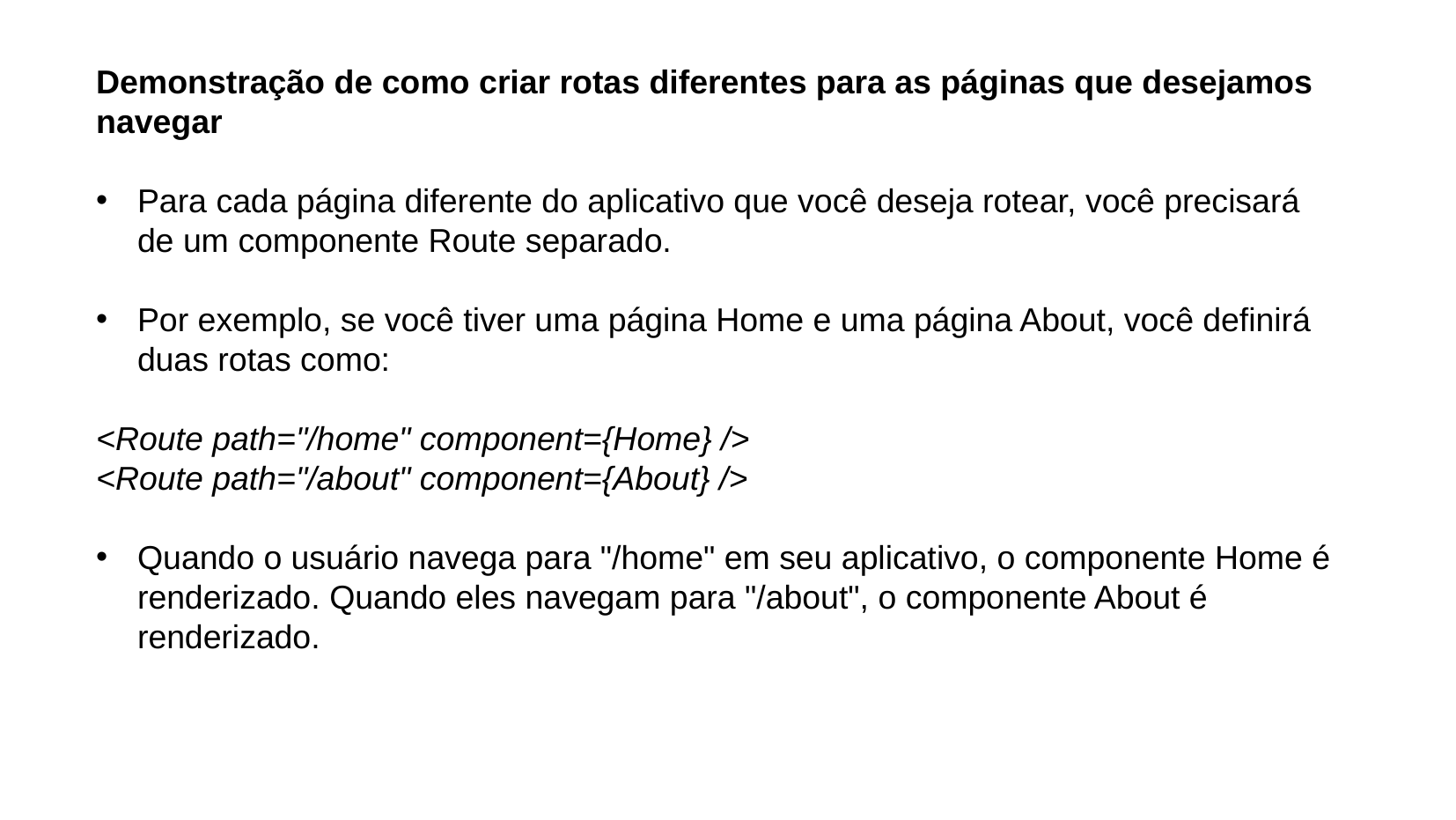

Demonstração de como criar rotas diferentes para as páginas que desejamos navegar
Para cada página diferente do aplicativo que você deseja rotear, você precisará de um componente Route separado.

Por exemplo, se você tiver uma página Home e uma página About, você definirá duas rotas como:

<Route path="/home" component={Home} />
<Route path="/about" component={About} />

Quando o usuário navega para "/home" em seu aplicativo, o componente Home é renderizado. Quando eles navegam para "/about", o componente About é renderizado.